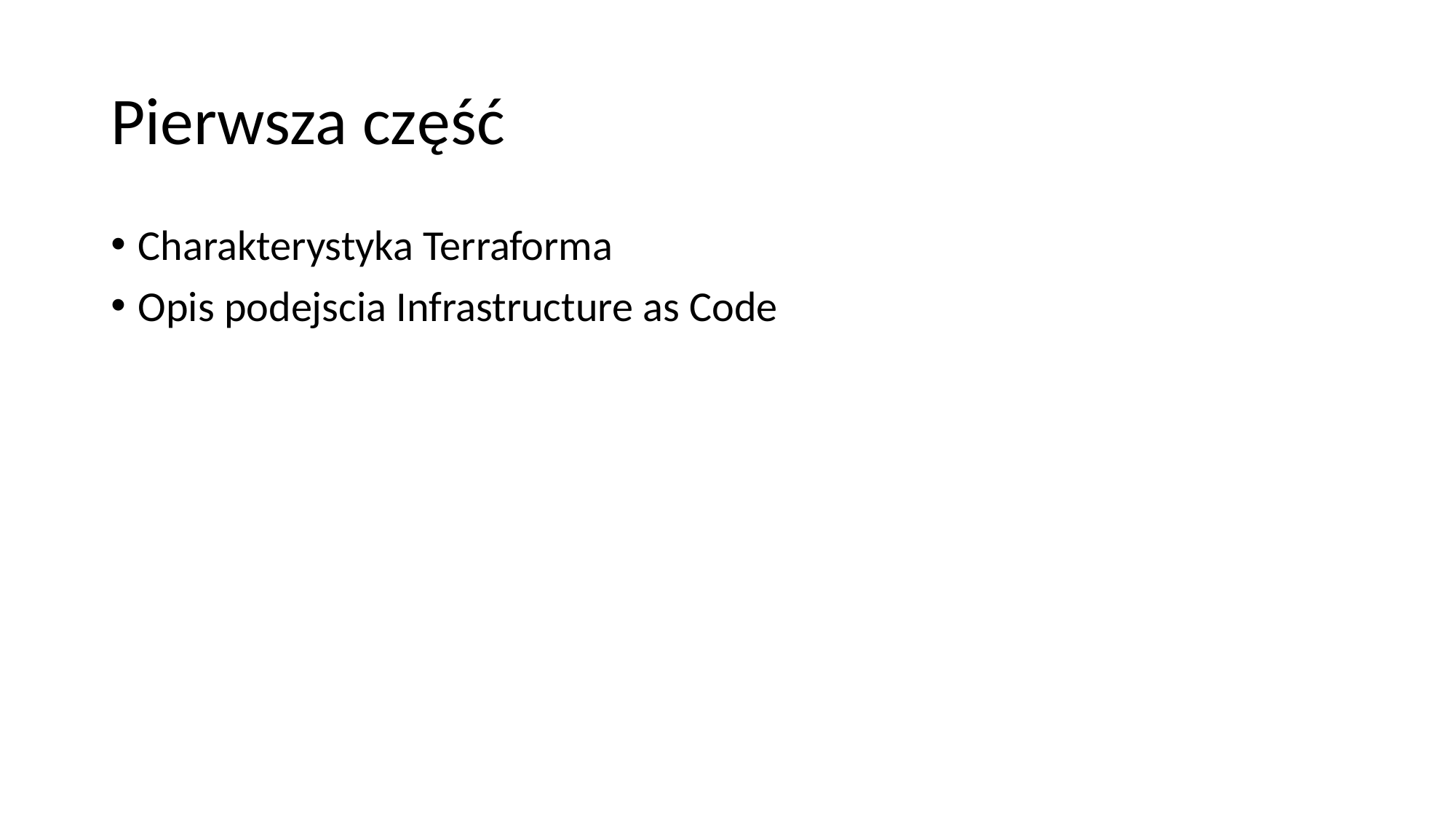

# Pierwsza część
Charakterystyka Terraforma
Opis podejscia Infrastructure as Code